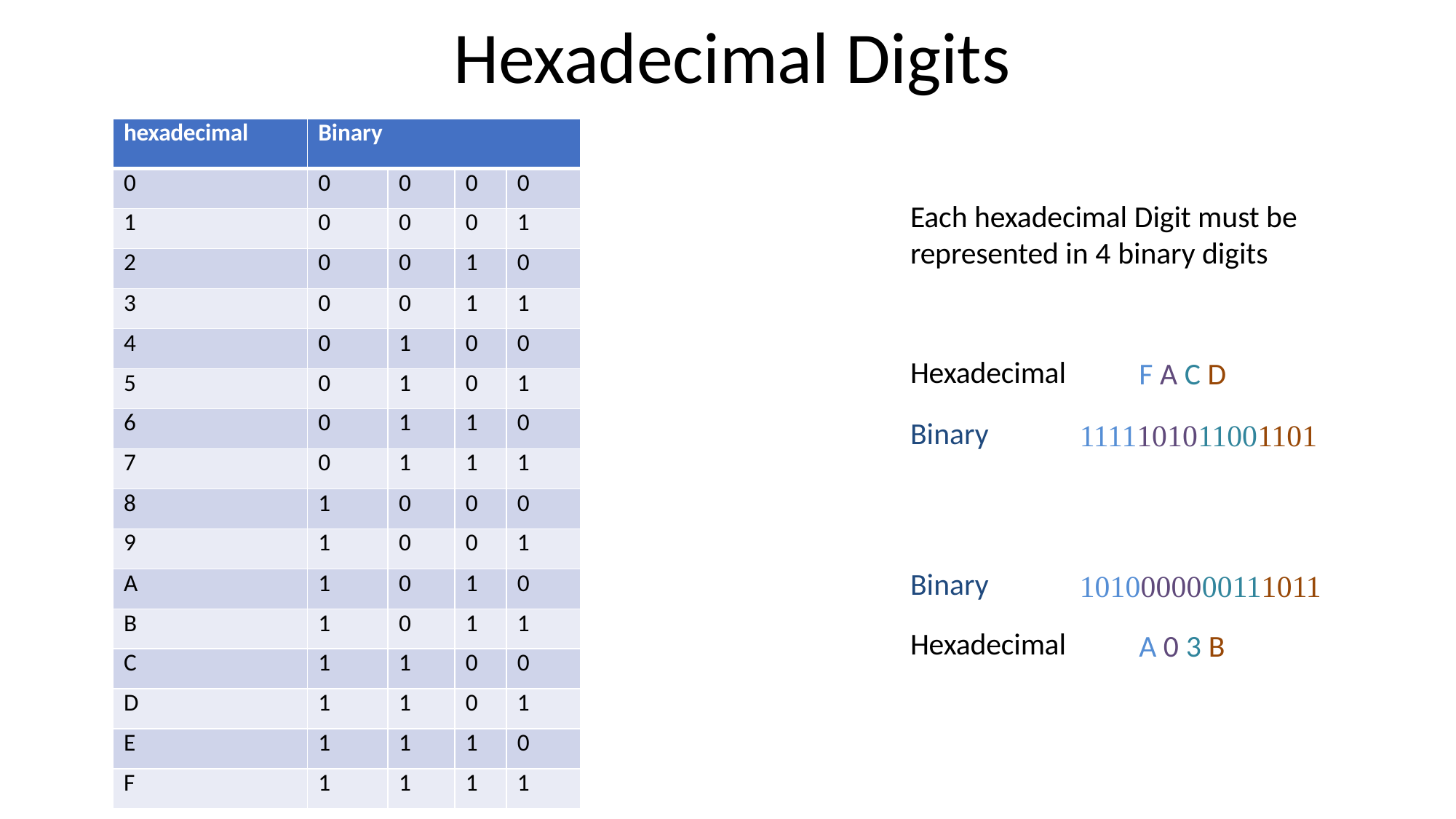

# Hexadecimal Digits
| hexadecimal | Binary |  |  |  |
| --- | --- | --- | --- | --- |
| 0 | 0 | 0 | 0 | 0 |
| 1 | 0 | 0 | 0 | 1 |
| 2 | 0 | 0 | 1 | 0 |
| 3 | 0 | 0 | 1 | 1 |
| 4 | 0 | 1 | 0 | 0 |
| 5 | 0 | 1 | 0 | 1 |
| 6 | 0 | 1 | 1 | 0 |
| 7 | 0 | 1 | 1 | 1 |
| 8 | 1 | 0 | 0 | 0 |
| 9 | 1 | 0 | 0 | 1 |
| A | 1 | 0 | 1 | 0 |
| B | 1 | 0 | 1 | 1 |
| C | 1 | 1 | 0 | 0 |
| D | 1 | 1 | 0 | 1 |
| E | 1 | 1 | 1 | 0 |
| F | 1 | 1 | 1 | 1 |
Each hexadecimal Digit must be  represented in 4 binary digits
Hexadecimal
F A C D
Binary
1111101011001101
Binary
1010000000111011
Hexadecimal
A 0 3 B